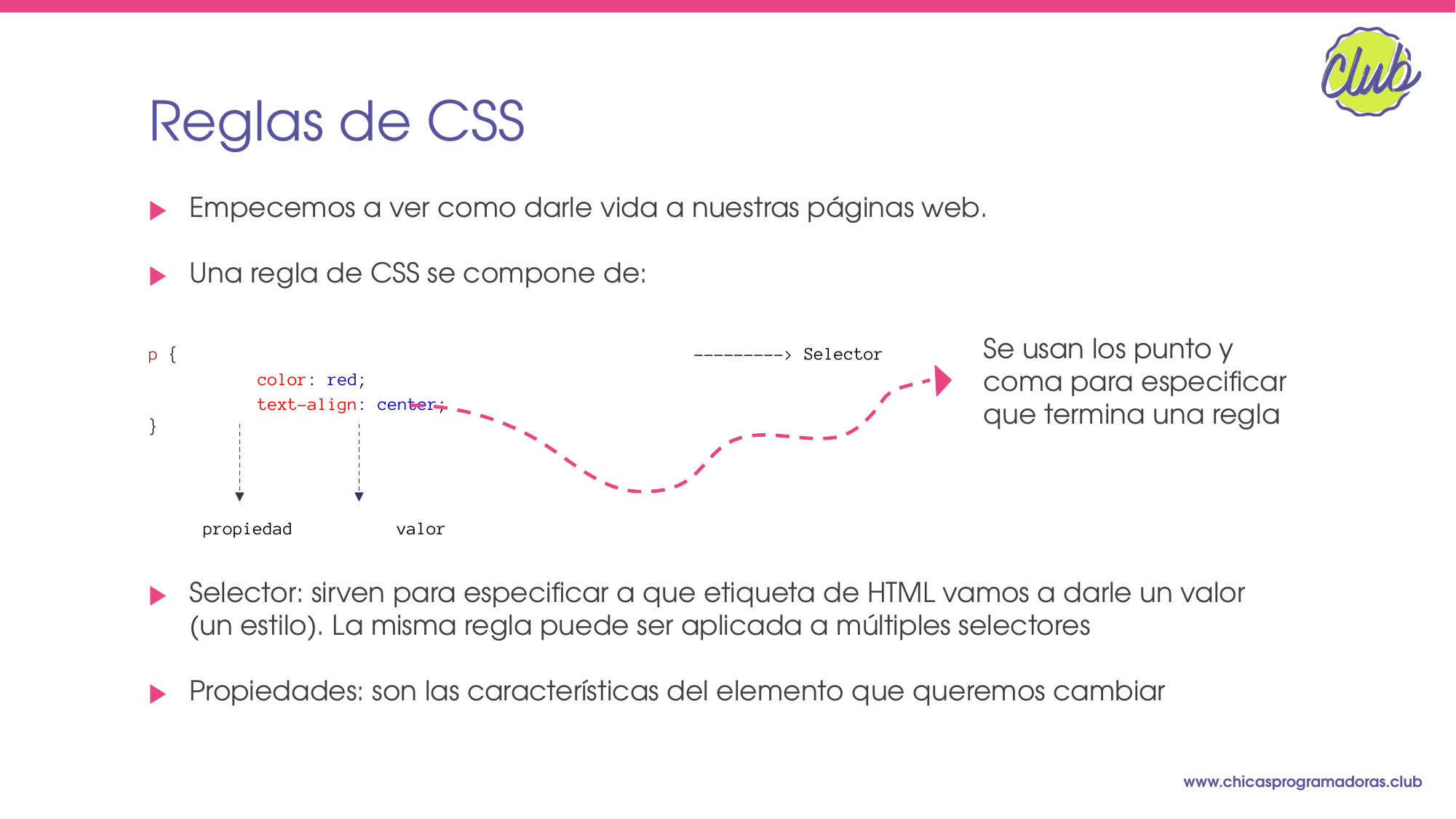

# Reglas de CSS
Empecemos a ver como darle vida a nuestras páginas web.

Una regla de CSS se compone de:

p {					---------> Selector
	color: red;
	text-align: center;
}

propiedad 	   valor

Selector: sirven para especificar a que etiqueta de HTML vamos a darle un valor (un estilo). La misma regla puede ser aplicada a múltiples selectores

Propiedades: son las características del elemento que queremos cambiar
Se usan los punto y coma para especificar que termina una regla

www.chicasprogramadoras.club